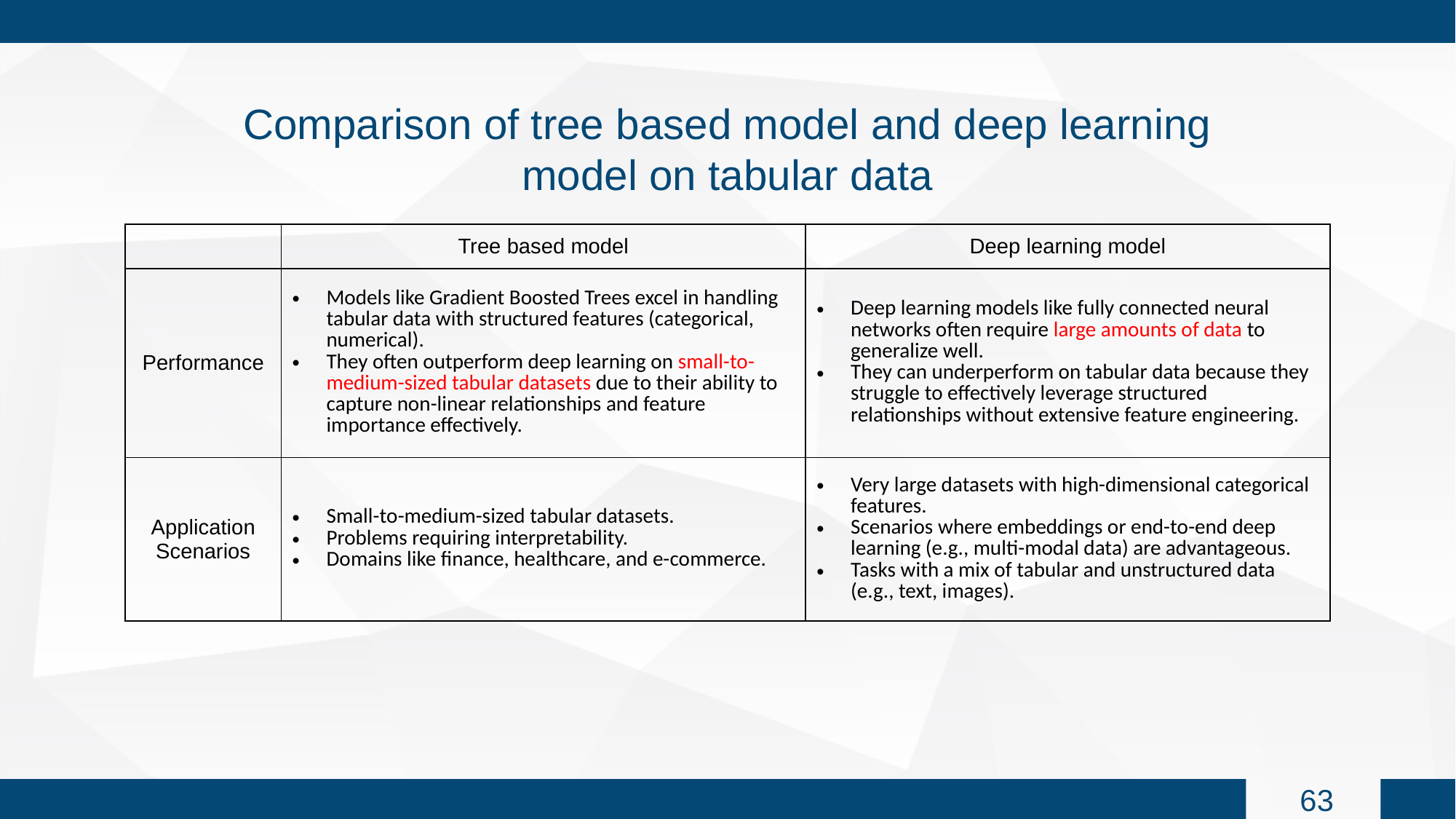

Comparison of tree based model and deep learning model on tabular data
|  | Tree based model | Deep learning model |
| --- | --- | --- |
| Performance | Models like Gradient Boosted Trees excel in handling tabular data with structured features (categorical, numerical). They often outperform deep learning on small-to-medium-sized tabular datasets due to their ability to capture non-linear relationships and feature importance effectively. | Deep learning models like fully connected neural networks often require large amounts of data to generalize well. They can underperform on tabular data because they struggle to effectively leverage structured relationships without extensive feature engineering. |
| Application Scenarios | Small-to-medium-sized tabular datasets. Problems requiring interpretability. Domains like finance, healthcare, and e-commerce. | Very large datasets with high-dimensional categorical features. Scenarios where embeddings or end-to-end deep learning (e.g., multi-modal data) are advantageous. Tasks with a mix of tabular and unstructured data (e.g., text, images). |
63